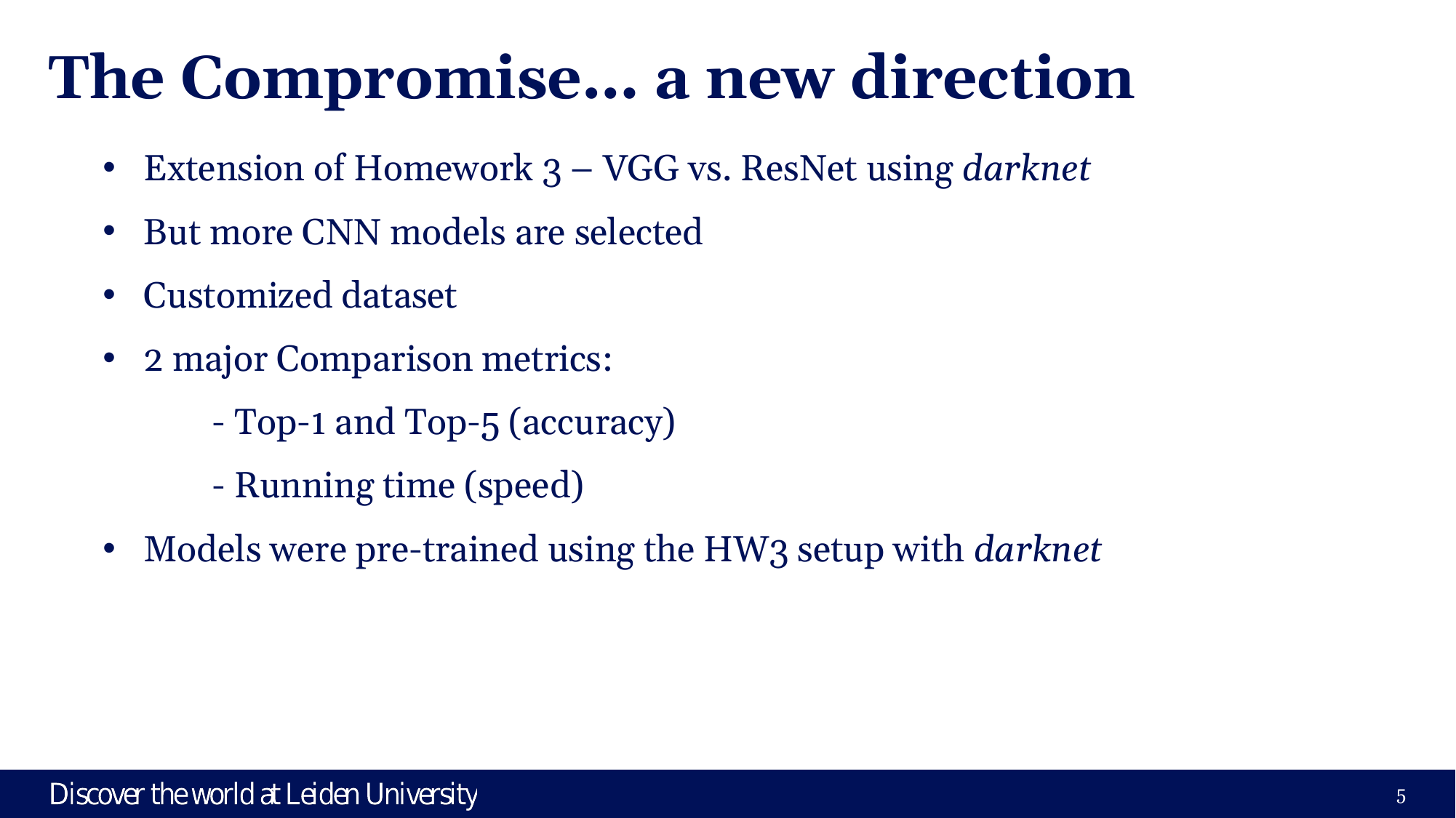

# The Compromise… a new direction
Extension of Homework 3 – VGG vs. ResNet using darknet
But more CNN models are selected
Customized dataset
2 major Comparison metrics:
	- Top-1 and Top-5 (accuracy)
	- Running time (speed)
Models were pre-trained using the HW3 setup with darknet

5